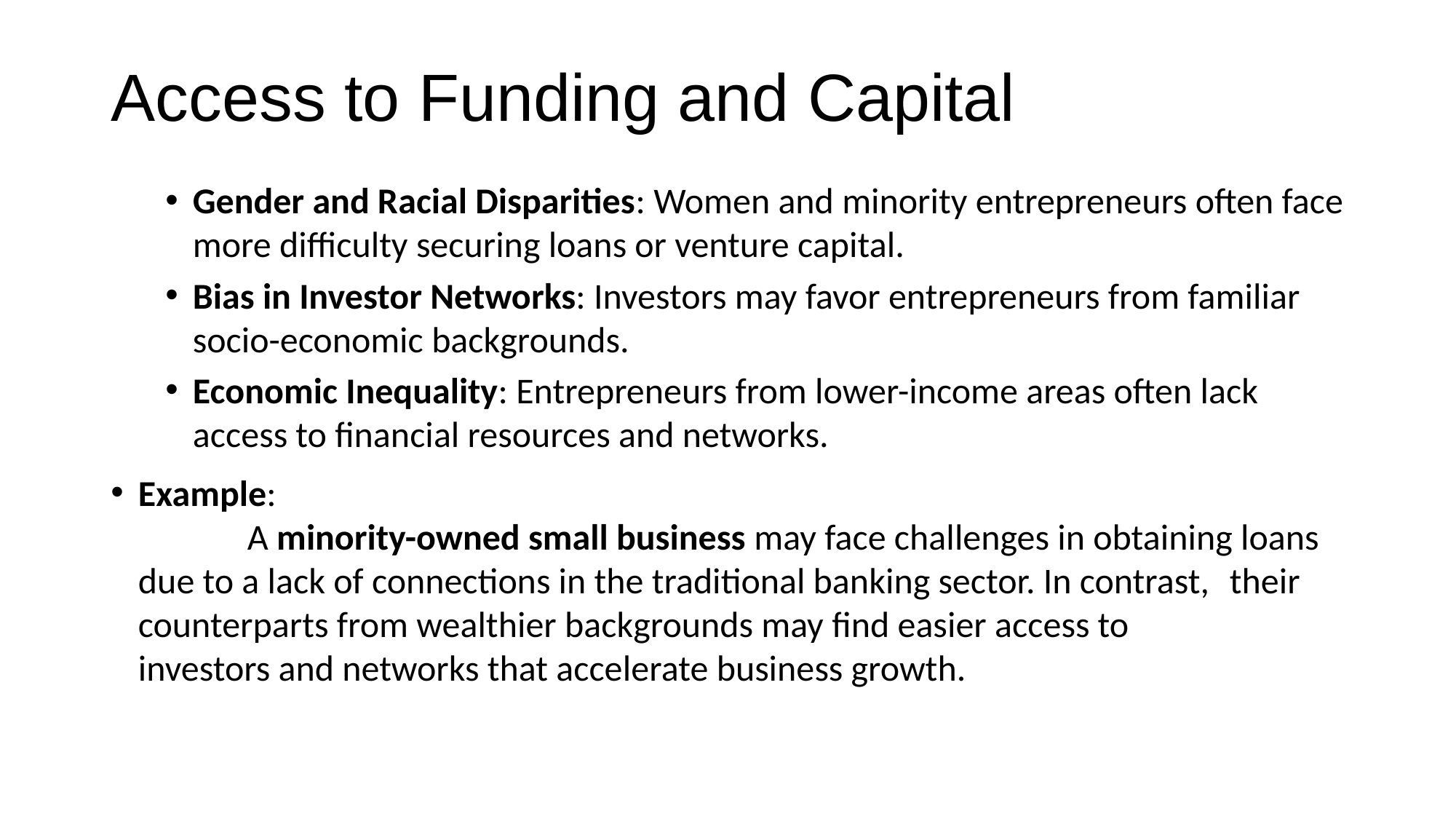

# Access to Funding and Capital
Gender and Racial Disparities: Women and minority entrepreneurs often face more difficulty securing loans or venture capital.
Bias in Investor Networks: Investors may favor entrepreneurs from familiar socio-economic backgrounds.
Economic Inequality: Entrepreneurs from lower-income areas often lack access to financial resources and networks.
Example:
	A minority-owned small business may face challenges in obtaining loans 	due to a lack of connections in the traditional banking sector. In contrast, 	their counterparts from wealthier backgrounds may find easier access to 	investors and networks that accelerate business growth.